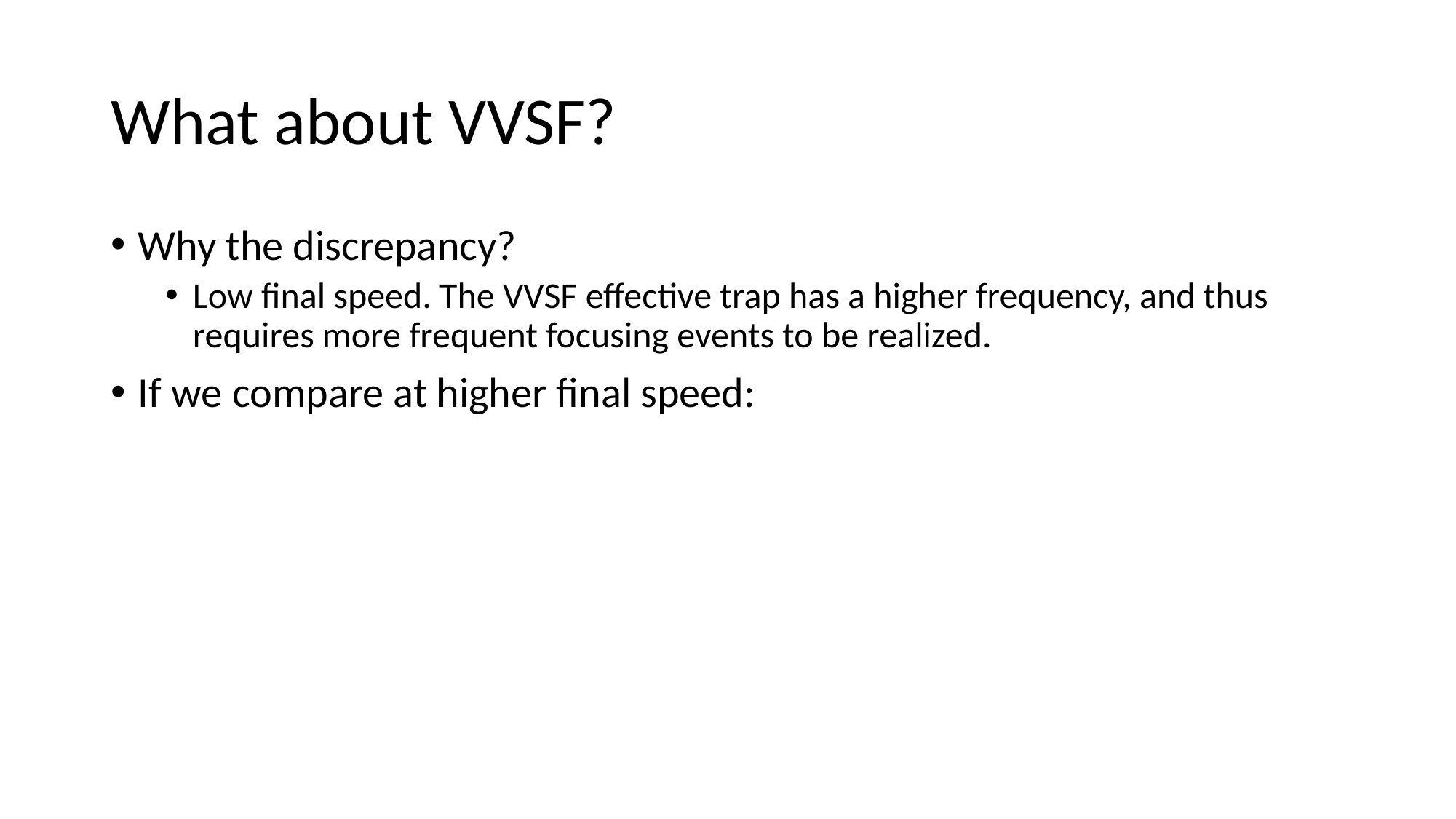

# What about VVSF?
Why the discrepancy?
Low final speed. The VVSF effective trap has a higher frequency, and thus requires more frequent focusing events to be realized.
If we compare at higher final speed: